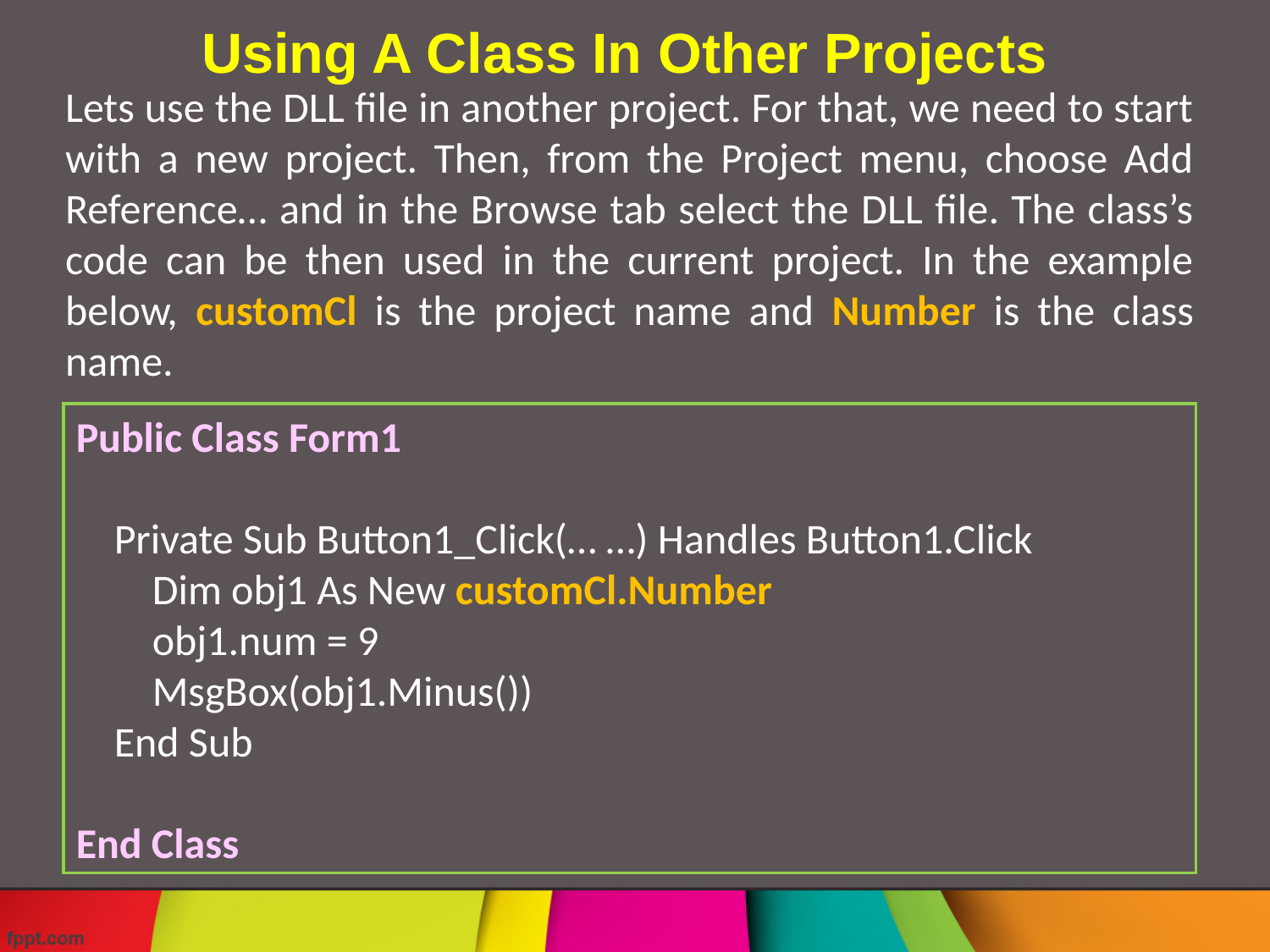

Using A Class In Other Projects
Lets use the DLL file in another project. For that, we need to start with a new project. Then, from the Project menu, choose Add Reference… and in the Browse tab select the DLL file. The class’s code can be then used in the current project. In the example below, customCl is the project name and Number is the class name.
Public Class Form1

    Private Sub Button1_Click(… …) Handles Button1.Click
        Dim obj1 As New customCl.Number
        obj1.num = 9
        MsgBox(obj1.Minus())
    End Sub

End Class